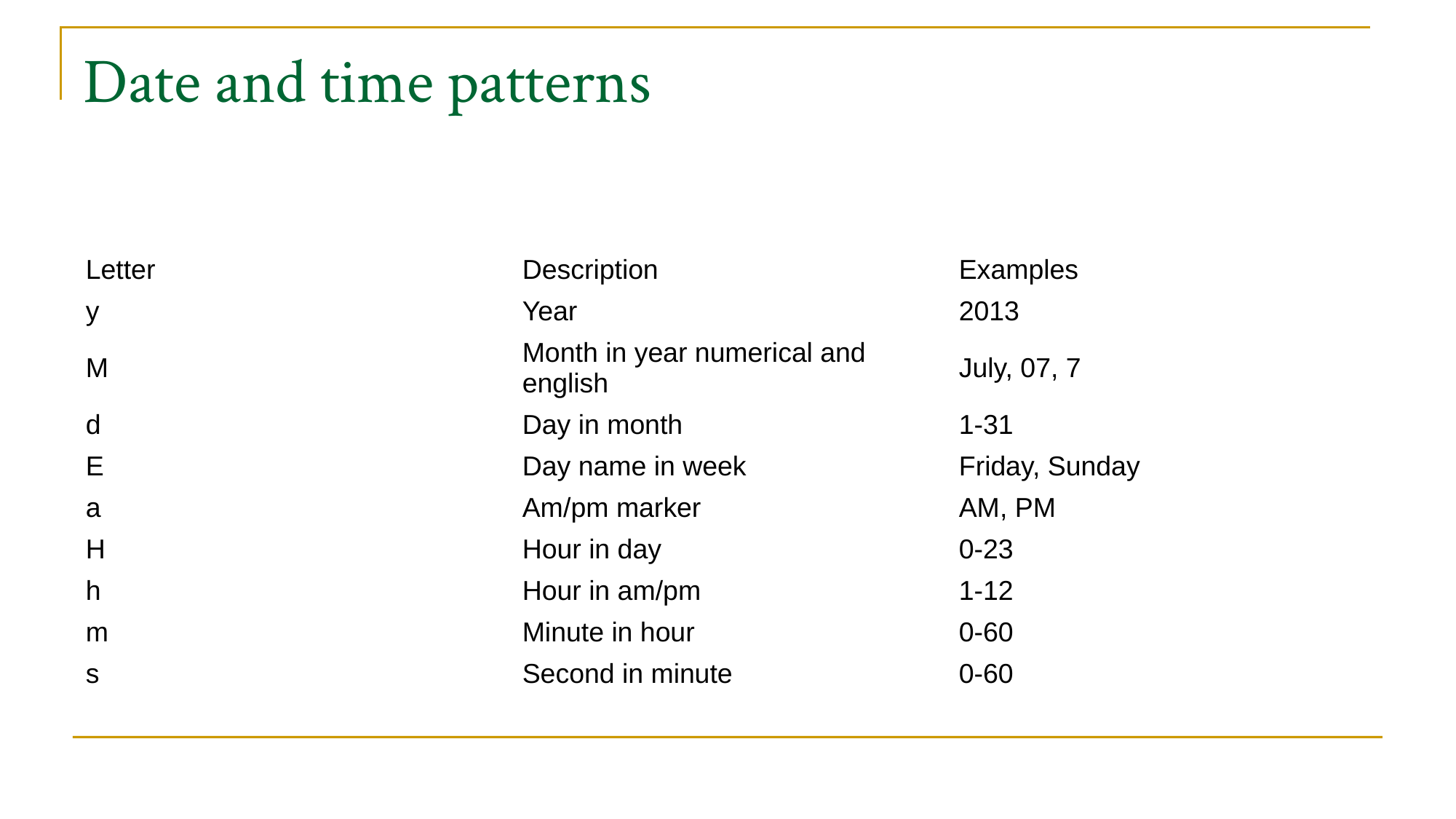

# Date and time patterns
| Letter | Description | Examples |
| --- | --- | --- |
| y | Year | 2013 |
| M | Month in year numerical and english | July, 07, 7 |
| d | Day in month | 1-31 |
| E | Day name in week | Friday, Sunday |
| a | Am/pm marker | AM, PM |
| H | Hour in day | 0-23 |
| h | Hour in am/pm | 1-12 |
| m | Minute in hour | 0-60 |
| s | Second in minute | 0-60 |